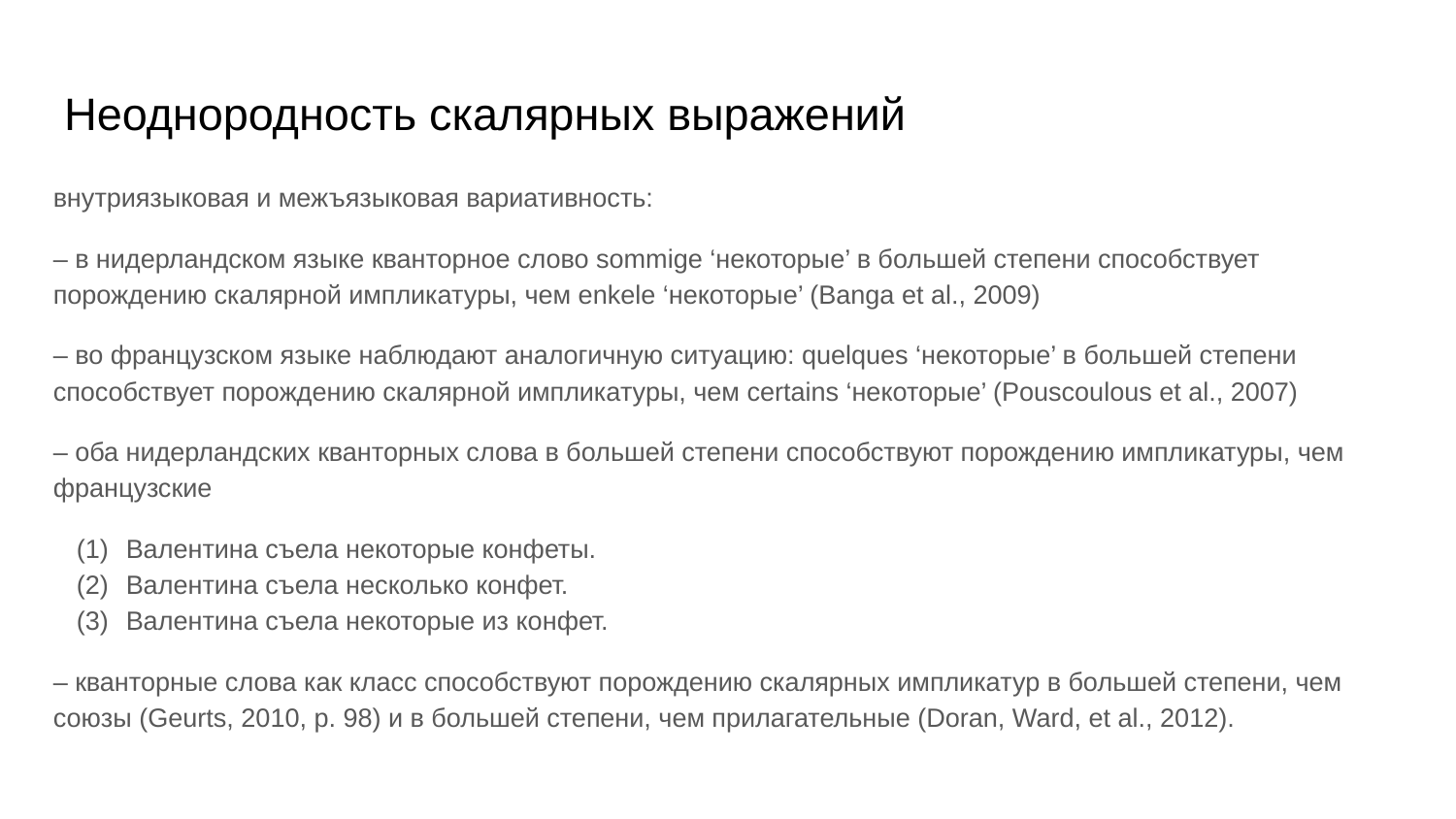

# Неоднородность скалярных выражений

внутриязыковая и межъязыковая вариативность:
– в нидерландском языке кванторное слово sommige ‘некоторые’ в большей степени способствует порождению скалярной импликатуры, чем enkele ‘некоторые’ (Banga et al., 2009)
– во французском языке наблюдают аналогичную ситуацию: quelques ‘некоторые’ в большей степени способствует порождению скалярной импликатуры, чем certains ‘некоторые’ (Pouscoulous et al., 2007)
– оба нидерландских кванторных слова в большей степени способствуют порождению импликатуры, чем французские
Валентина съела некоторые конфеты.
Валентина съела несколько конфет.
Валентина съела некоторые из конфет.
– кванторные слова как класс способствуют порождению скалярных импликатур в большей степени, чем союзы (Geurts, 2010, p. 98) и в большей степени, чем прилагательные (Doran, Ward, et al., 2012).